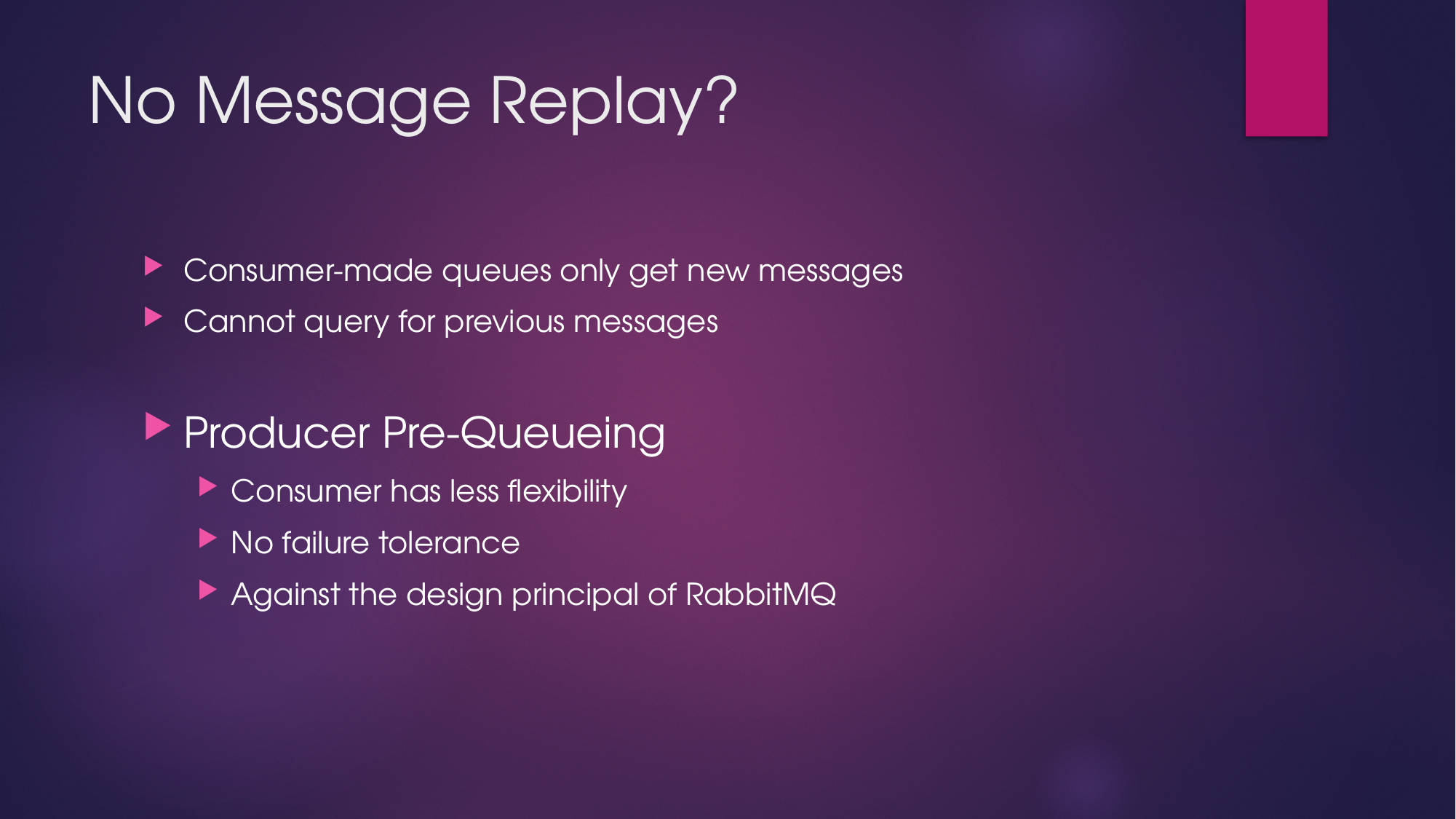

# No Message Replay?
Consumer-made queues only get new messages
Cannot query for previous messages

Producer Pre-Queueing
Consumer has less flexibility
No failure tolerance
Against the design principal of RabbitMQ